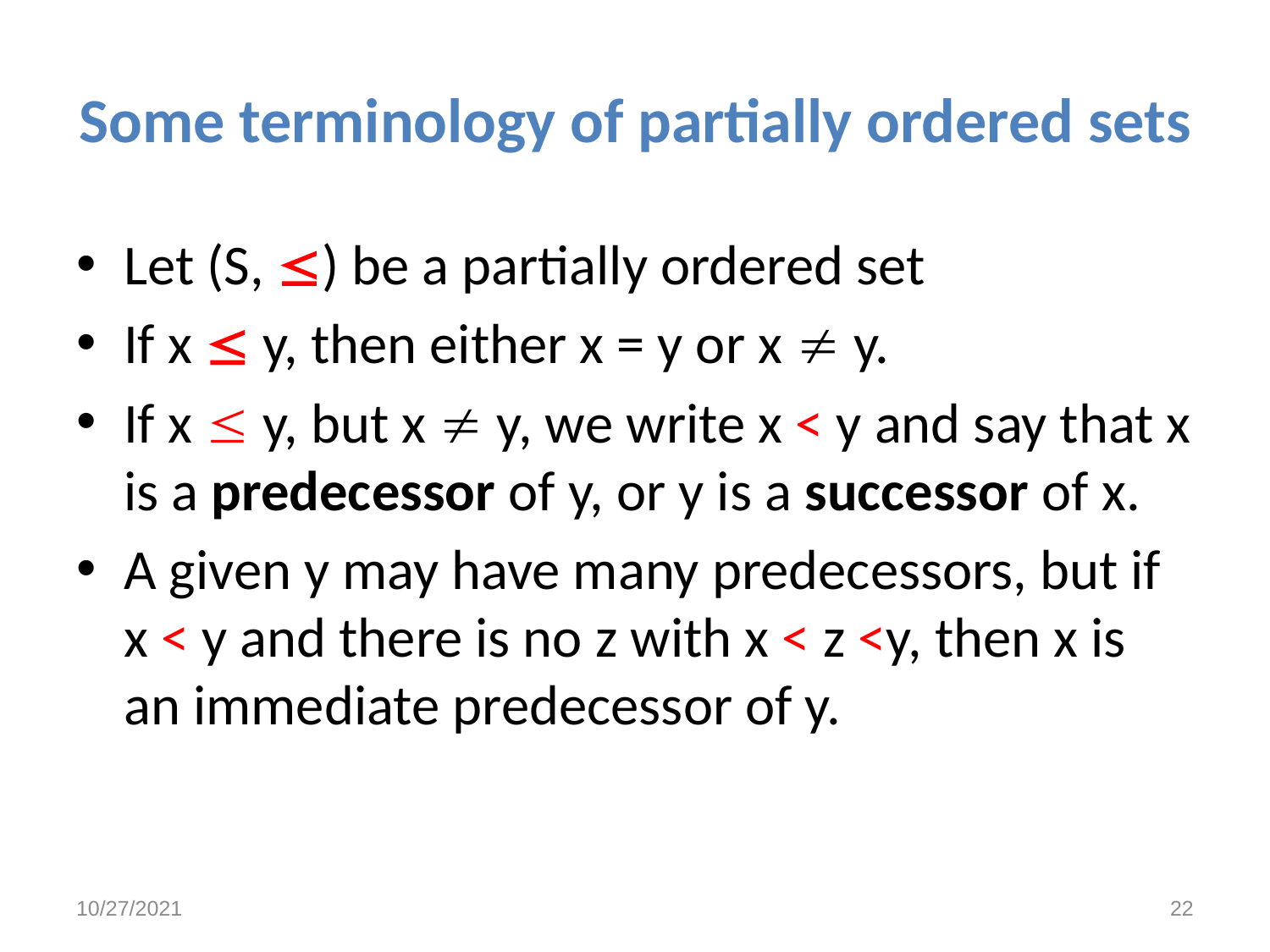

# Some terminology of partially ordered sets
Let (S, ≤) be a partially ordered set
If x ≤ y, then either x = y or x ≠ y.
If x ≤ y, but x ≠ y, we write x < y and say that x is a predecessor of y, or y is a successor of x.
A given y may have many predecessors, but if x < y and there is no z with x < z <y, then x is an immediate predecessor of y.
10/27/2021
22